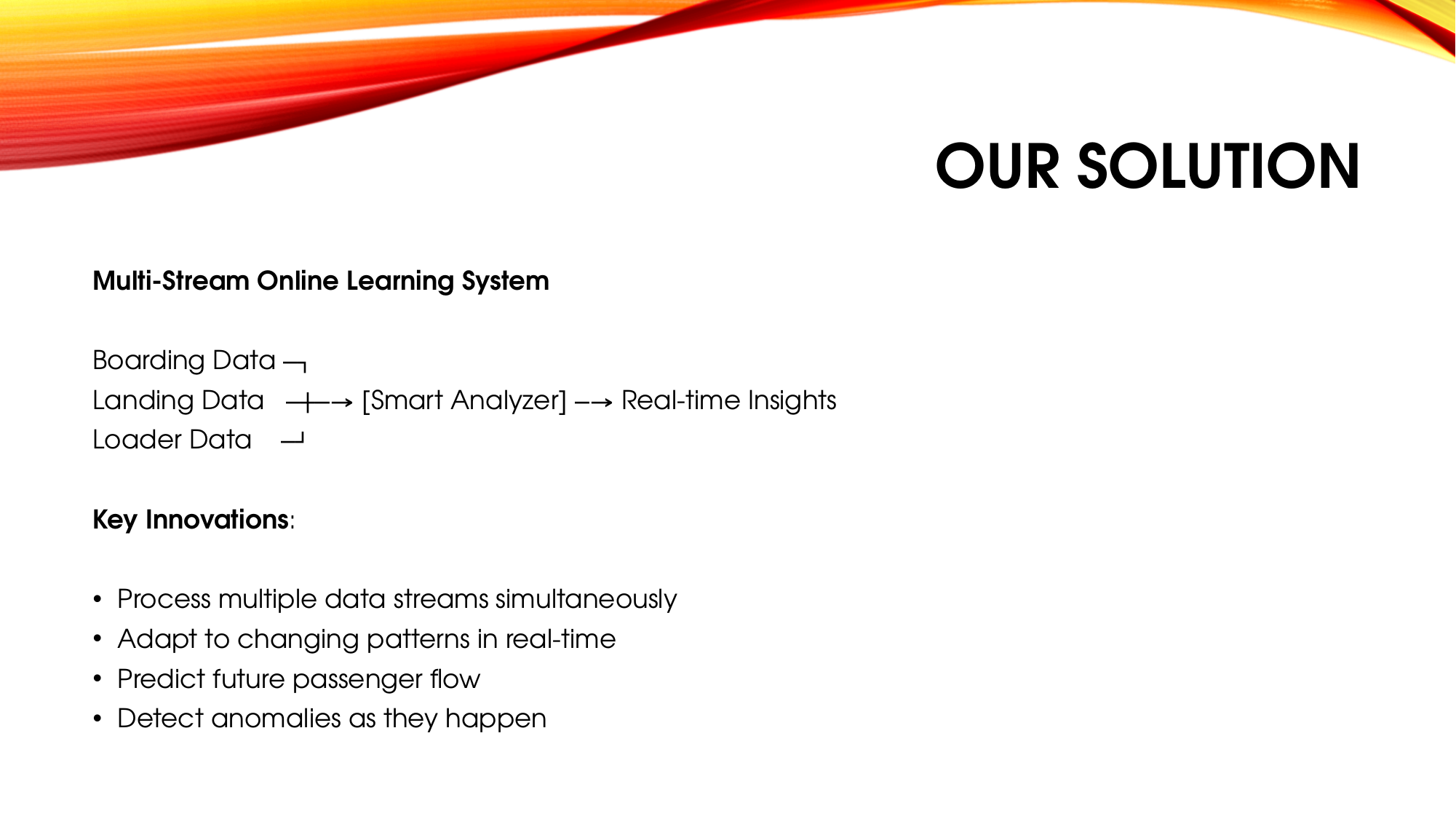

# Our Solution
Multi-Stream Online Learning System

Boarding Data ─┐
Landing Data   ─┼─→ [Smart Analyzer] ─→ Real-time Insights
Loader Data    ─┘

Key Innovations:

Process multiple data streams simultaneously
Adapt to changing patterns in real-time
Predict future passenger flow
Detect anomalies as they happen